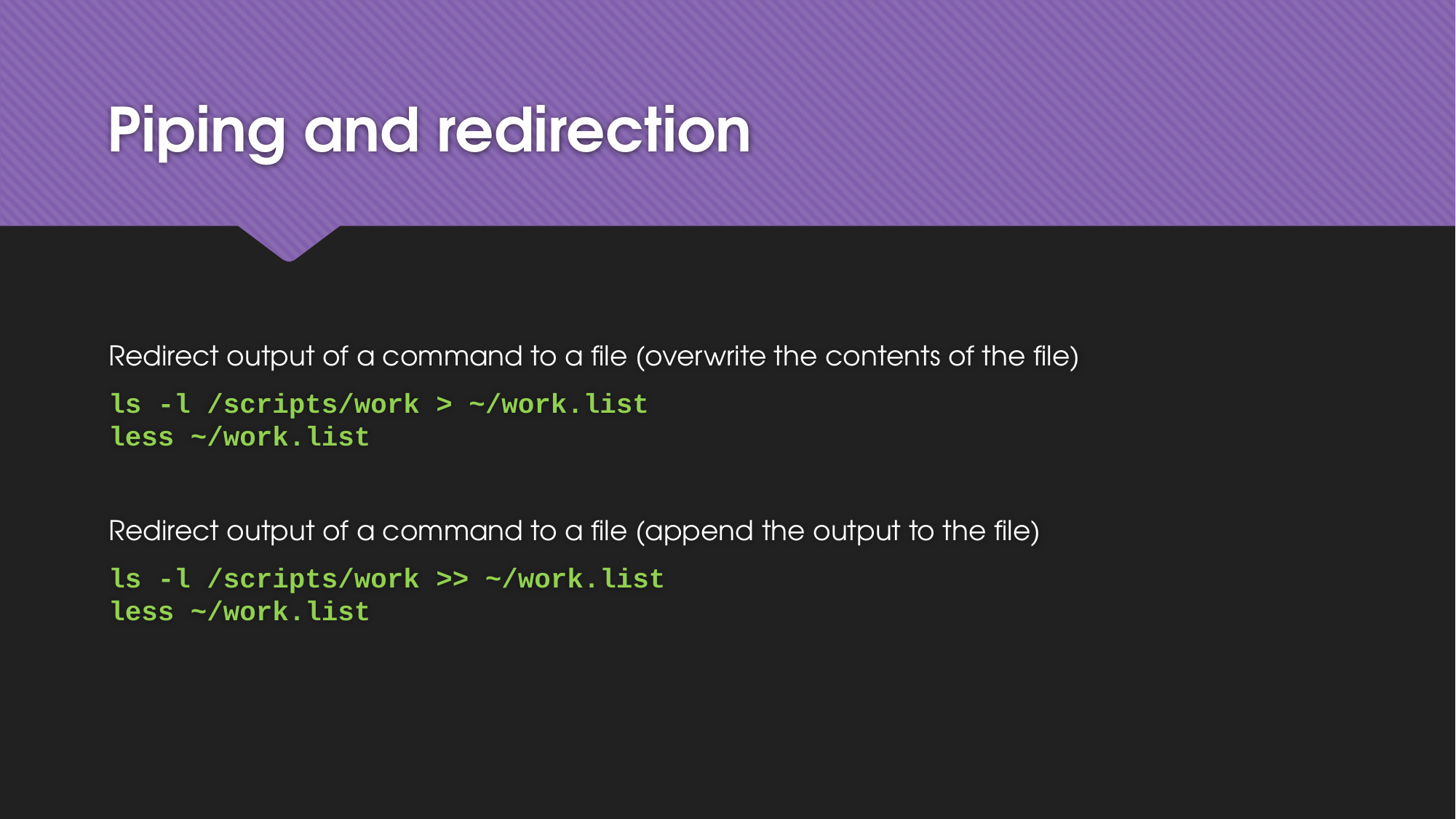

# Piping and redirection
Redirect output of a command to a file (overwrite the contents of the file)
ls -l /scripts/work > ~/work.list
less ~/work.list

Redirect output of a command to a file (append the output to the file)
ls -l /scripts/work >> ~/work.list
less ~/work.list